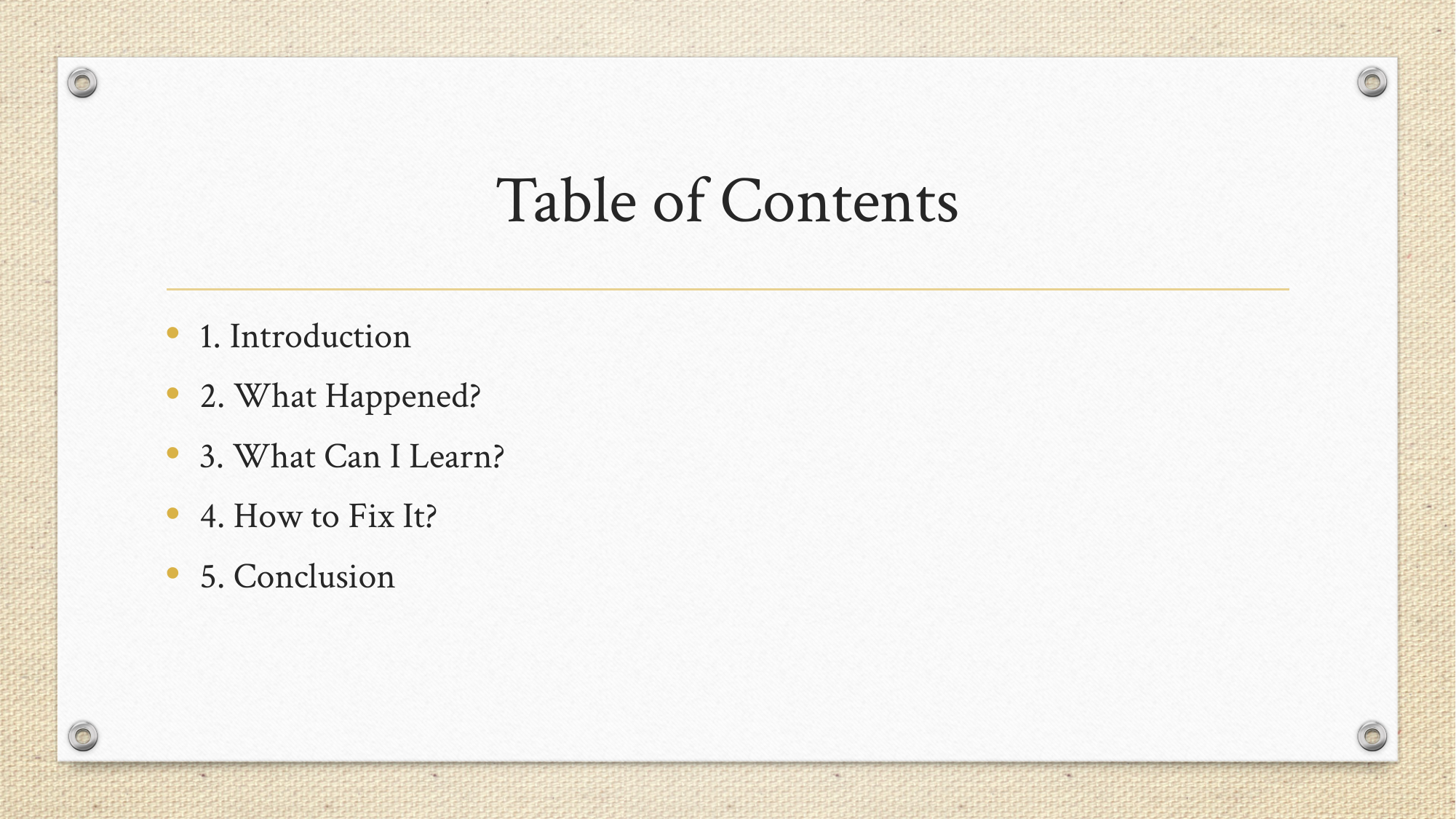

# Table of Contents
1. Introduction
2. What Happened?
3. What Can I Learn?
4. How to Fix It?
5. Conclusion